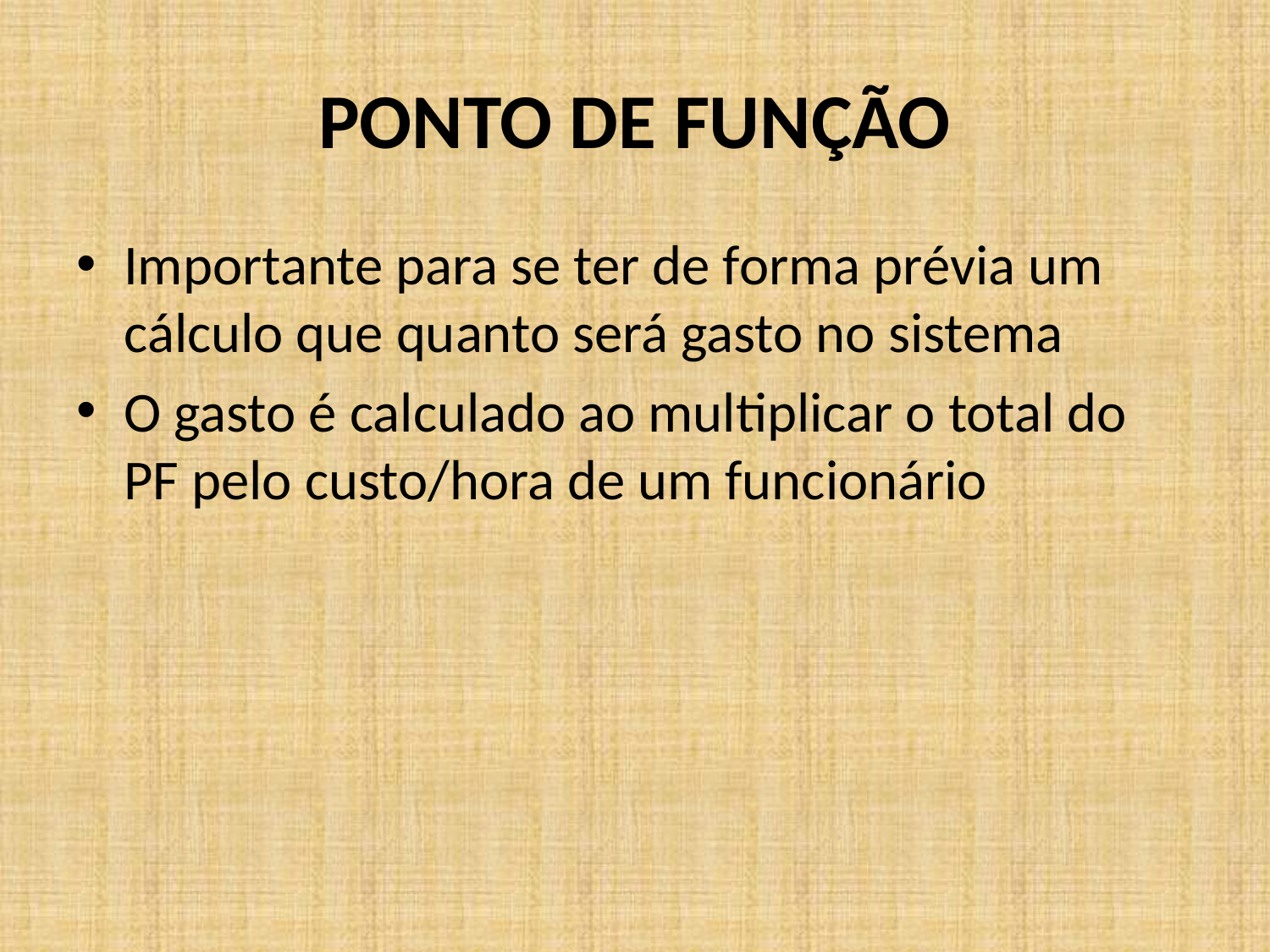

# PONTO DE FUNÇÃO
Importante para se ter de forma prévia um cálculo que quanto será gasto no sistema
O gasto é calculado ao multiplicar o total do PF pelo custo/hora de um funcionário